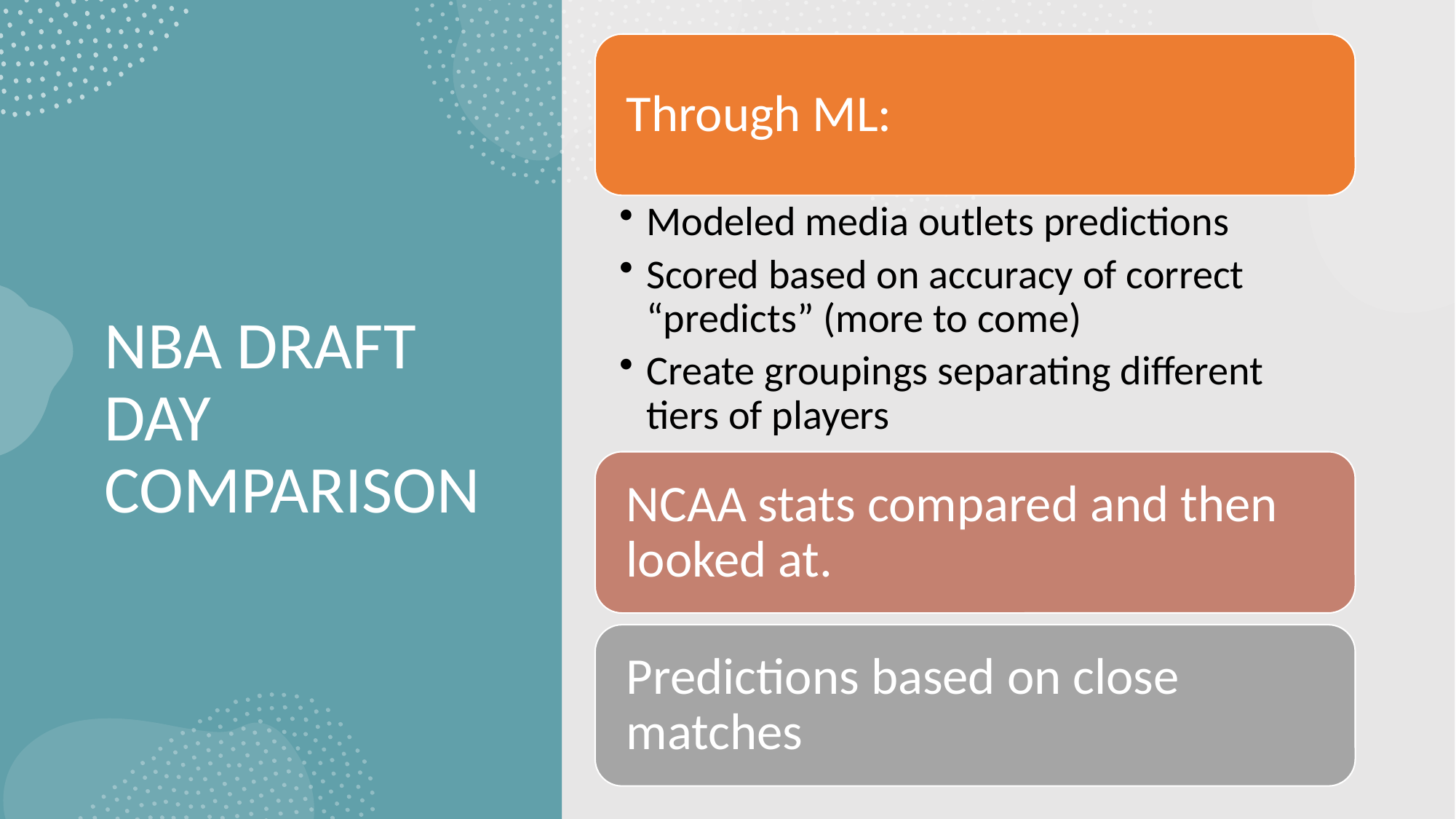

Through ML:
Modeled media outlets predictions
Scored based on accuracy of correct “predicts” (more to come)
Create groupings separating different tiers of players
NCAA stats compared and then looked at.
Predictions based on close matches
# NBA DRAFT DAY COMPARISON